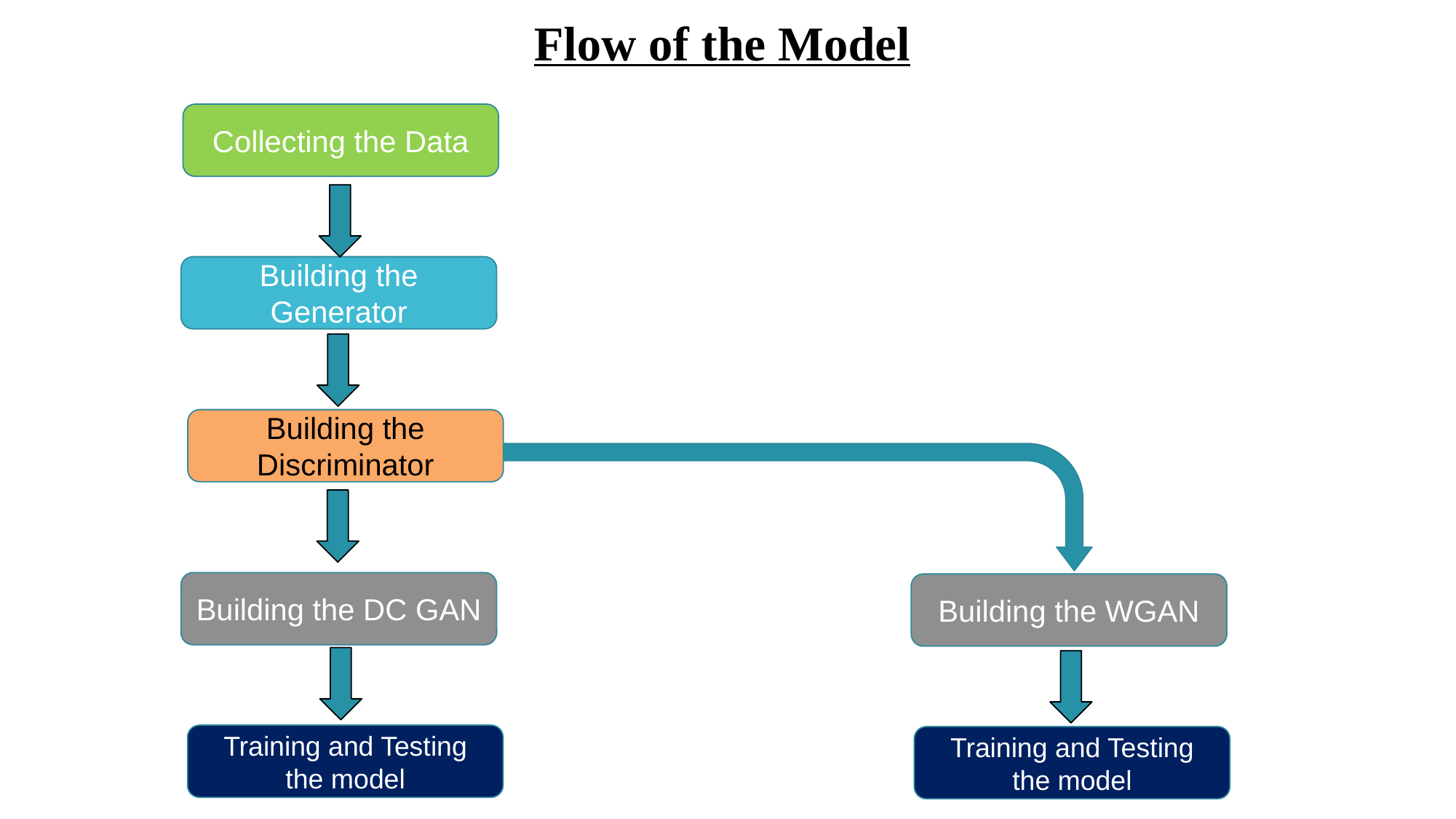

Flow of the Model
Collecting the Data

Building the Generator

Building the Discriminator

Building the DC GAN
Building the WGAN

Training and Testing the model
Training and Testing the model